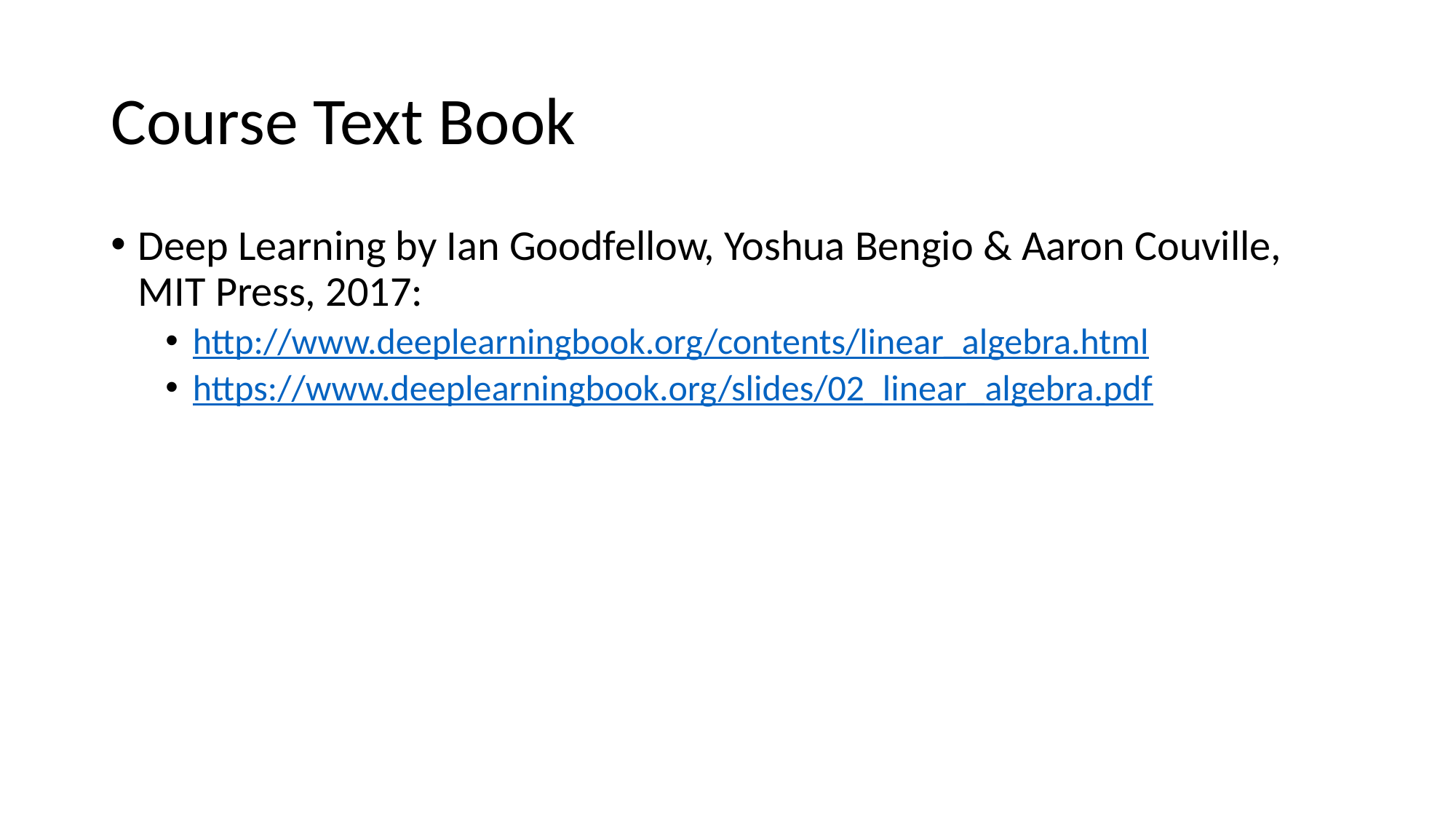

# Course Text Book
Deep Learning by Ian Goodfellow, Yoshua Bengio & Aaron Couville, MIT Press, 2017:
http://www.deeplearningbook.org/contents/linear_algebra.html
https://www.deeplearningbook.org/slides/02_linear_algebra.pdf